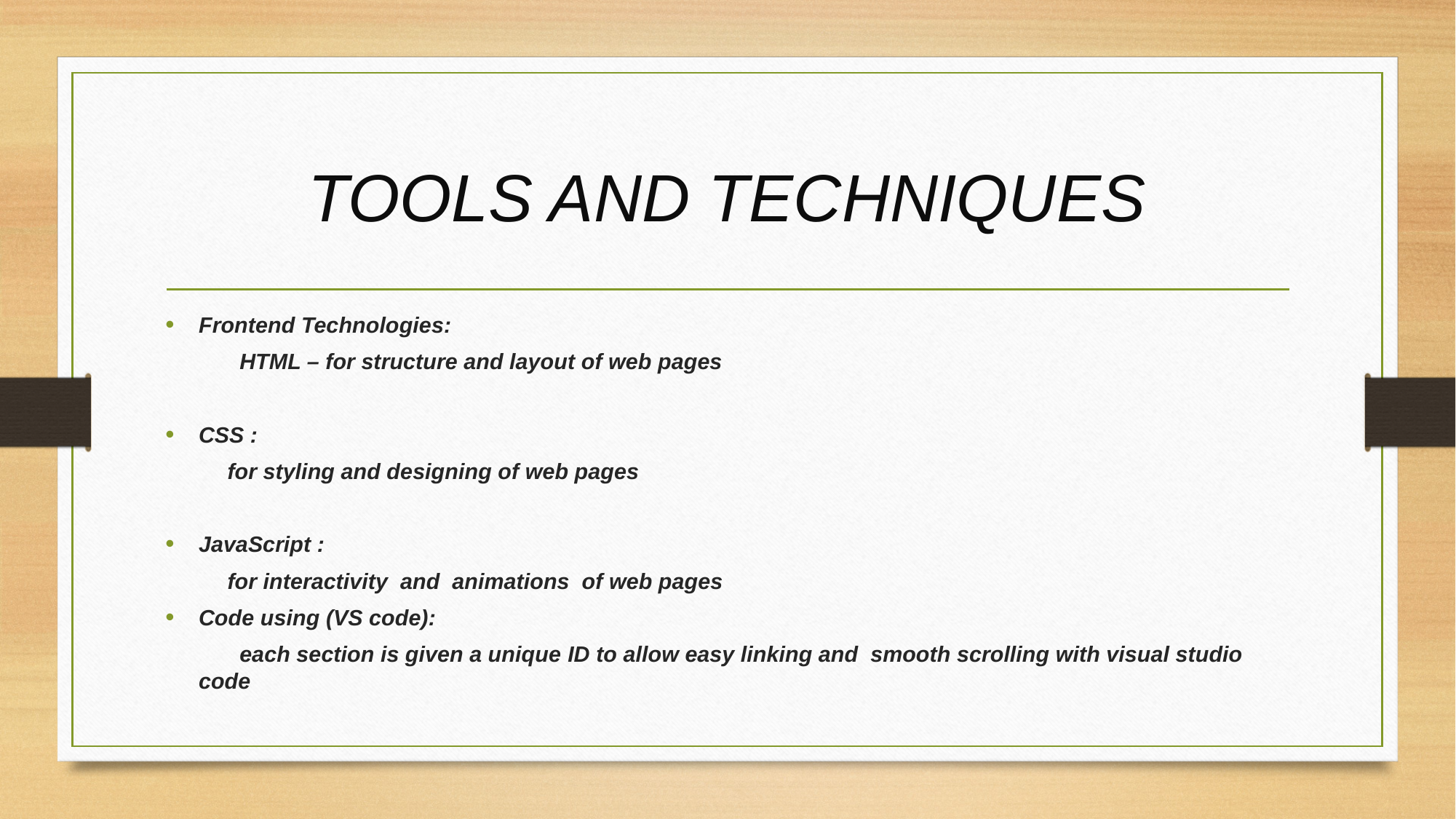

# TOOLS AND TECHNIQUES
Frontend Technologies:
            HTML – for structure and layout of web pages

CSS :
          for styling and designing of web pages

JavaScript :
          for interactivity  and  animations  of web pages
Code using (VS code):
            each section is given a unique ID to allow easy linking and  smooth scrolling with visual studio code